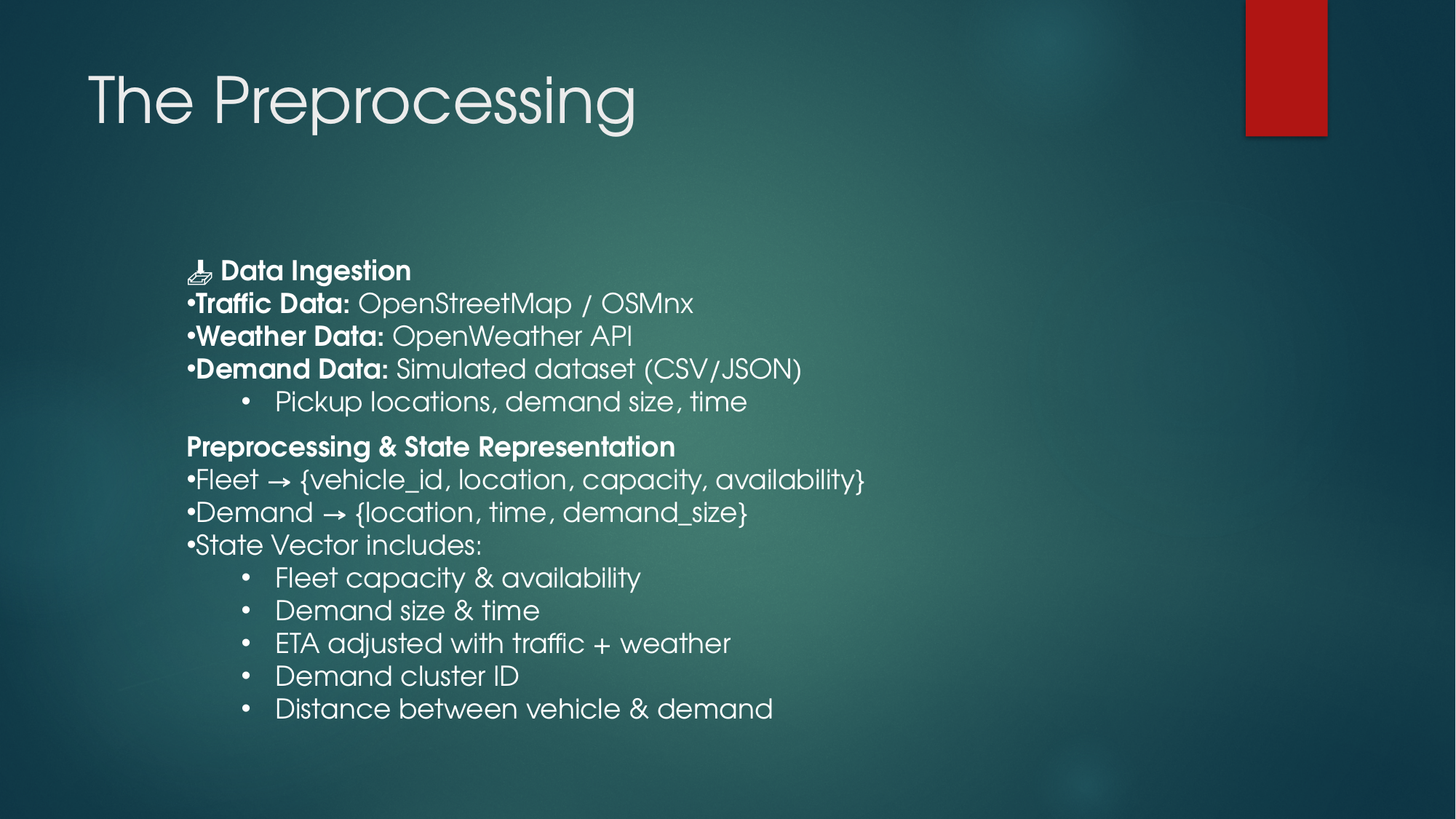

# The Preprocessing
📥 Data Ingestion
Traffic Data: OpenStreetMap / OSMnx
Weather Data: OpenWeather API
Demand Data: Simulated dataset (CSV/JSON)
Pickup locations, demand size, time
Preprocessing & State Representation
Fleet → {vehicle_id, location, capacity, availability}
Demand → {location, time, demand_size}
State Vector includes:
Fleet capacity & availability
Demand size & time
ETA adjusted with traffic + weather
Demand cluster ID
Distance between vehicle & demand